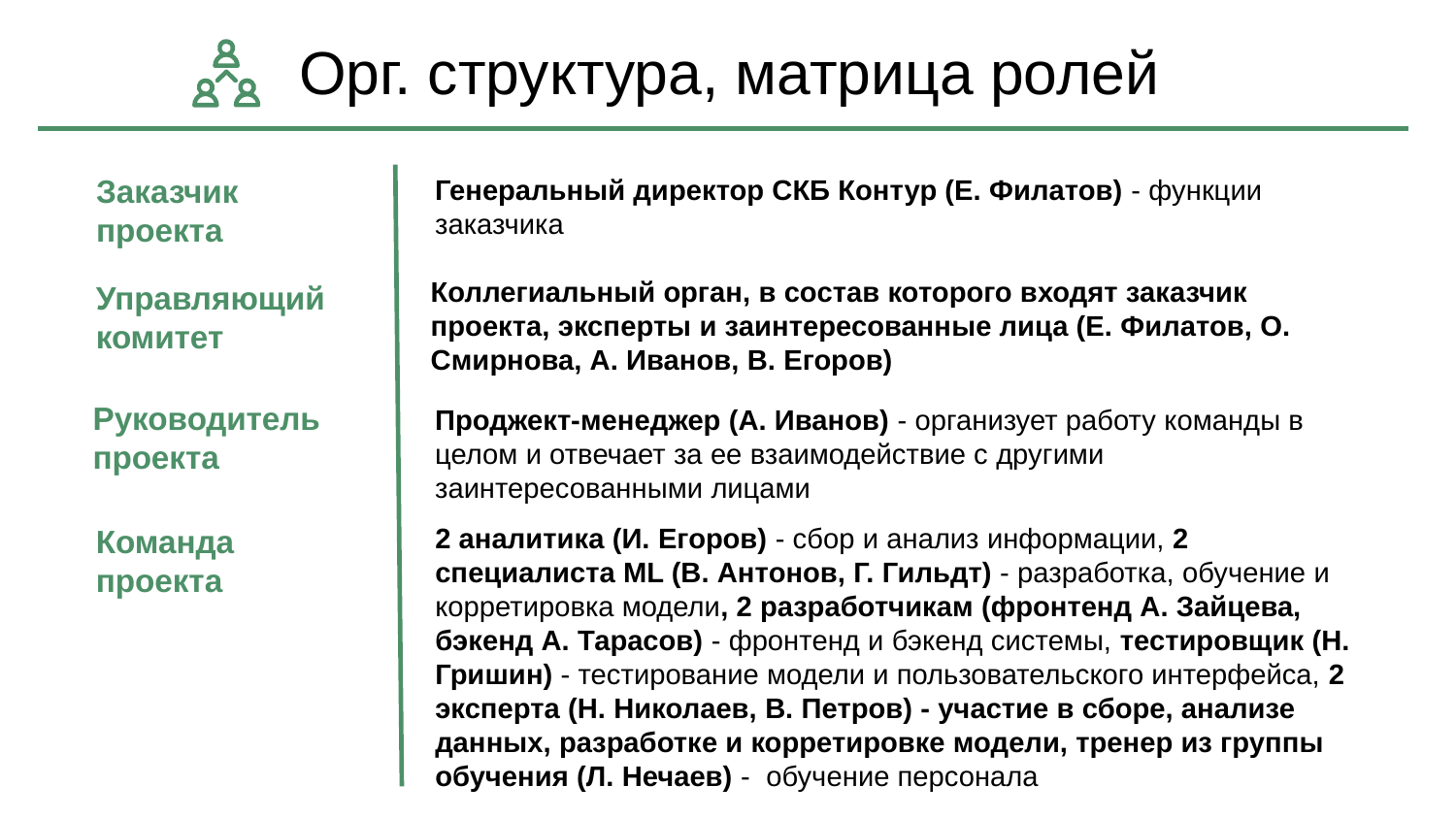

Орг. структура, матрица ролей

Заказчик проекта
Генеральный директор СКБ Контур (E. Филатов) - функции заказчика
Коллегиальный орган, в состав которого входят заказчик проекта, эксперты и заинтересованные лица (Е. Филатов, О. Смирнова, А. Иванов, В. Егоров)

Управляющий комитет
Руководитель проекта
Проджект-менеджер (А. Иванов) - организует работу команды в целом и отвечает за ее взаимодействие с другими заинтересованными лицами
Команда проекта
2 аналитика (И. Егоров) - сбор и анализ информации, 2 специалиста ML (В. Антонов, Г. Гильдт) - разработка, обучение и корретировка модели, 2 разработчикам (фронтенд А. Зайцева, бэкенд А. Тарасов) - фронтенд и бэкенд системы, тестировщик (Н. Гришин) - тестирование модели и пользовательского интерфейса, 2 эксперта (Н. Николаев, В. Петров) - участие в сборе, анализе данных, разработке и корретировке модели, тренер из группы обучения (Л. Нечаев) -  обучение персонала